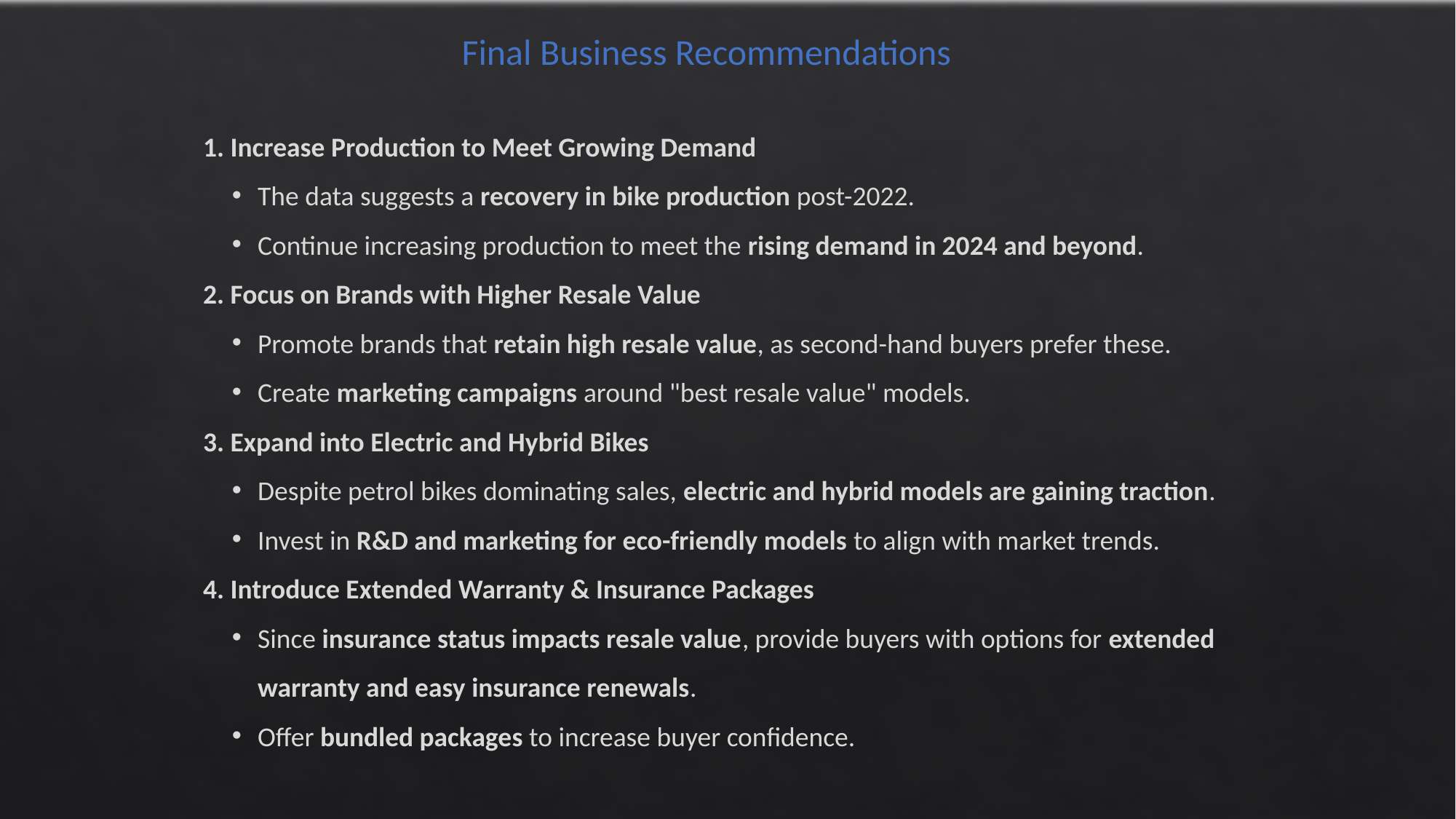

Final Business Recommendations
1. Increase Production to Meet Growing Demand
The data suggests a recovery in bike production post-2022.
Continue increasing production to meet the rising demand in 2024 and beyond.
2. Focus on Brands with Higher Resale Value
Promote brands that retain high resale value, as second-hand buyers prefer these.
Create marketing campaigns around "best resale value" models.
3. Expand into Electric and Hybrid Bikes
Despite petrol bikes dominating sales, electric and hybrid models are gaining traction.
Invest in R&D and marketing for eco-friendly models to align with market trends.
4. Introduce Extended Warranty & Insurance Packages
Since insurance status impacts resale value, provide buyers with options for extended warranty and easy insurance renewals.
Offer bundled packages to increase buyer confidence.